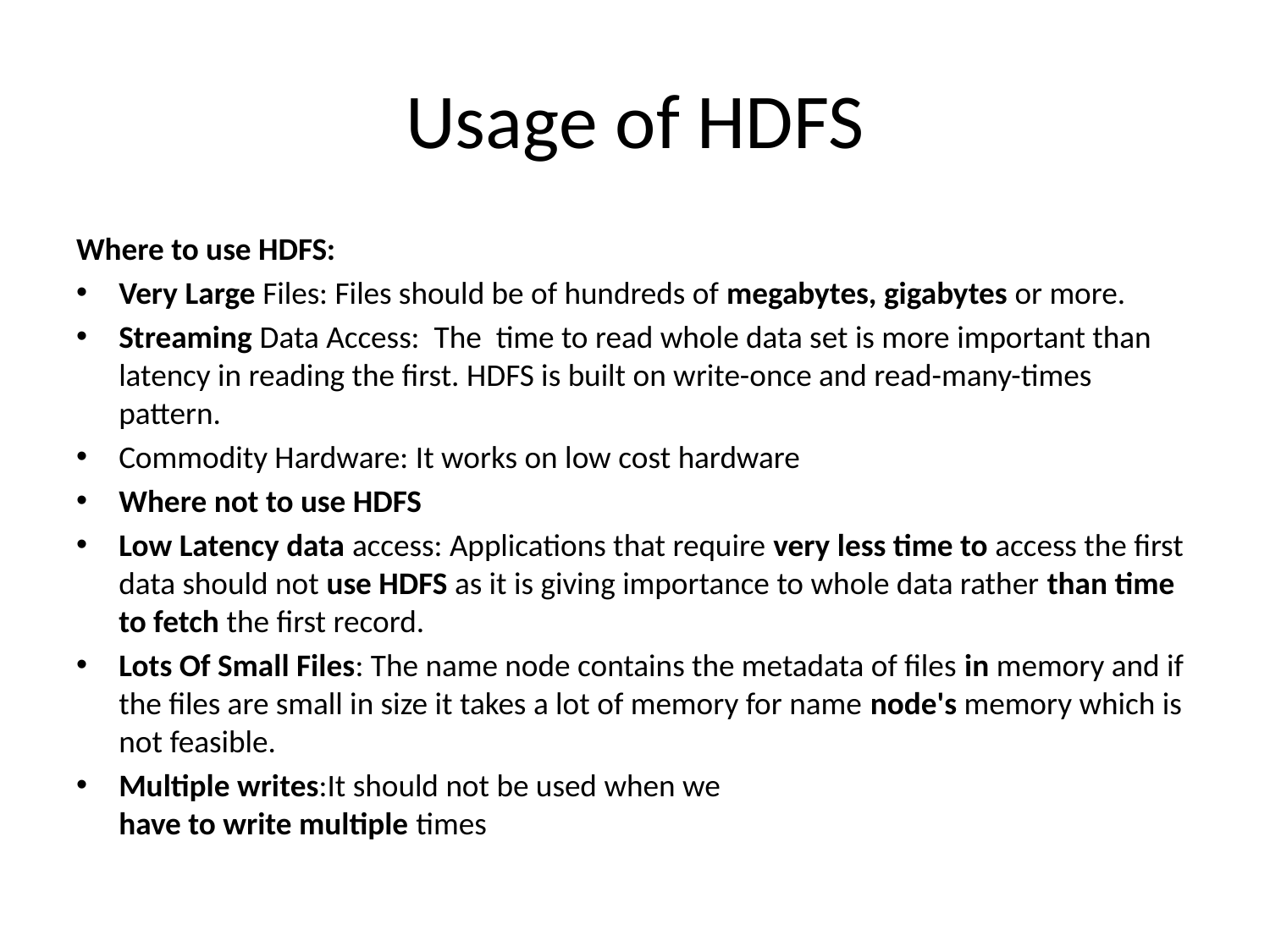

# Usage of HDFS
Where to use HDFS:
Very Large Files: Files should be of hundreds of megabytes, gigabytes or more.
Streaming Data Access:  The  time to read whole data set is more important than latency in reading the first. HDFS is built on write-once and read-many-times pattern.
Commodity Hardware: It works on low cost hardware
Where not to use HDFS
Low Latency data access: Applications that require very less time to access the first data should not use HDFS as it is giving importance to whole data rather than time to fetch the first record.
Lots Of Small Files: The name node contains the metadata of files in memory and if the files are small in size it takes a lot of memory for name node's memory which is not feasible.
Multiple writes:It should not be used when we
have to write multiple times